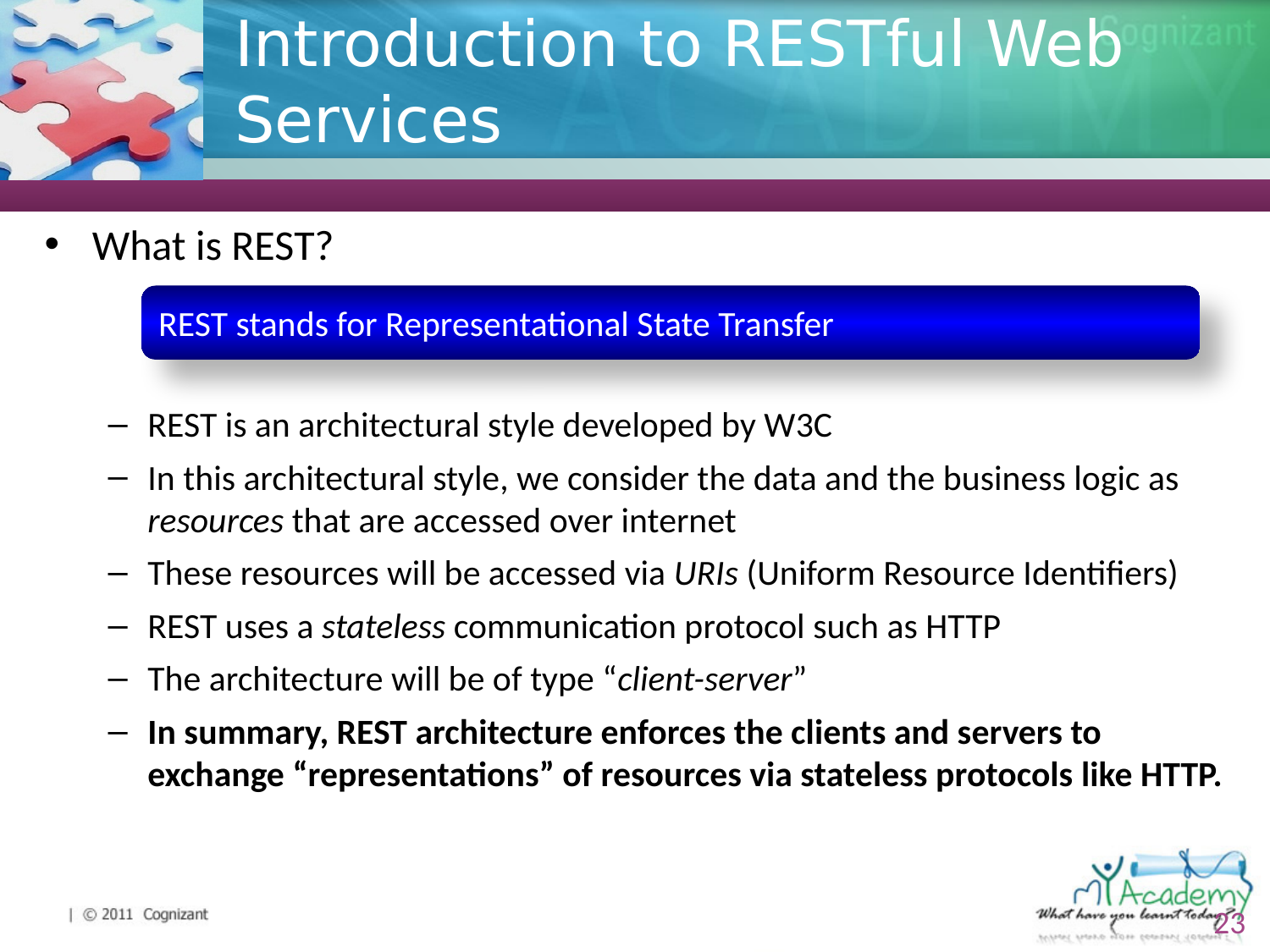

# Introduction to RESTful Web Services
What is REST?

REST is an architectural style developed by W3C
In this architectural style, we consider the data and the business logic as resources that are accessed over internet
These resources will be accessed via URIs (Uniform Resource Identifiers)
REST uses a stateless communication protocol such as HTTP
The architecture will be of type “client-server”
In summary, REST architecture enforces the clients and servers to exchange “representations” of resources via stateless protocols like HTTP.
REST stands for Representational State Transfer
23